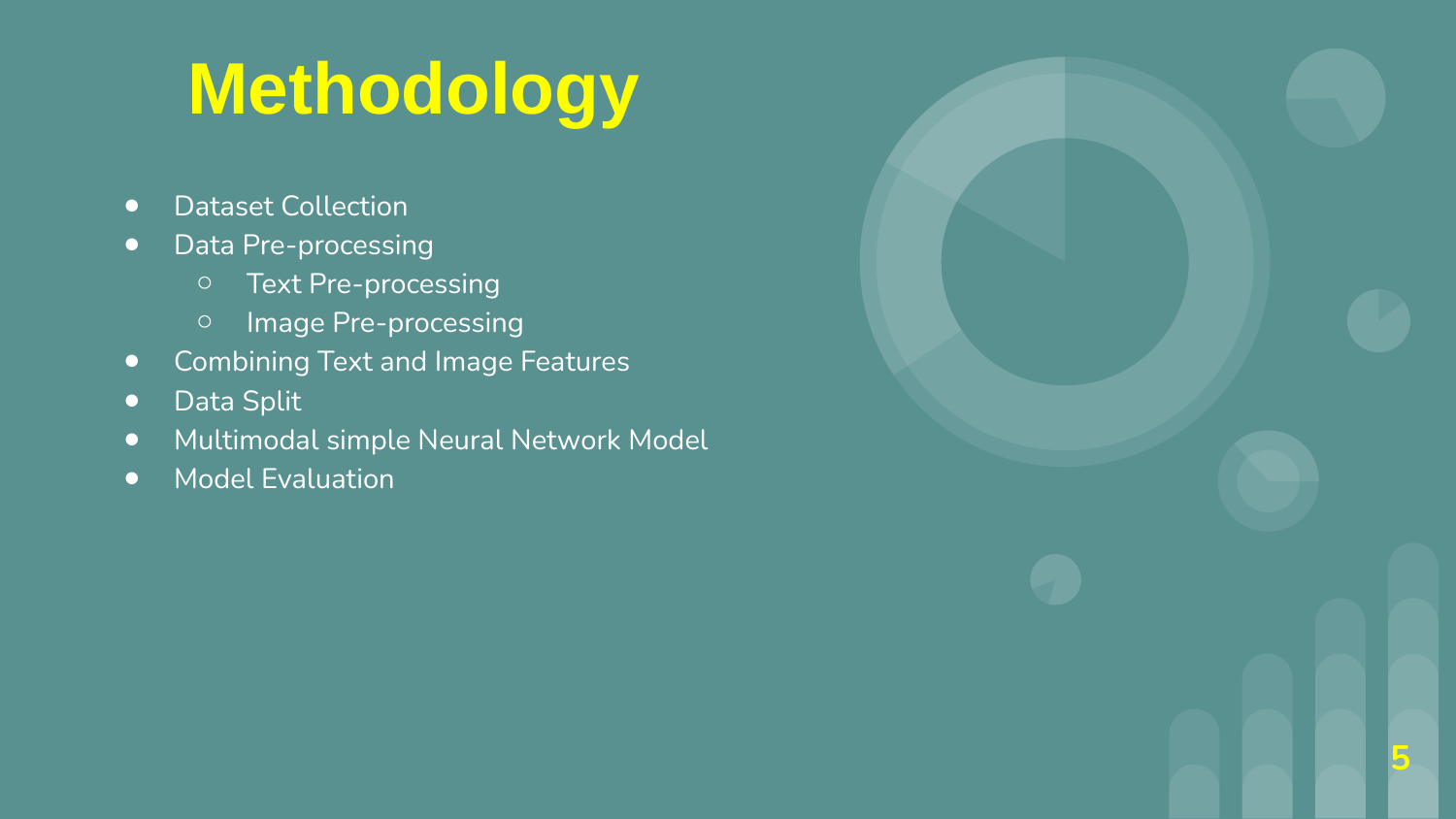

# Methodology
Dataset Collection
Data Pre-processing
Text Pre-processing
Image Pre-processing
Combining Text and Image Features
Data Split
Multimodal simple Neural Network Model
Model Evaluation

5